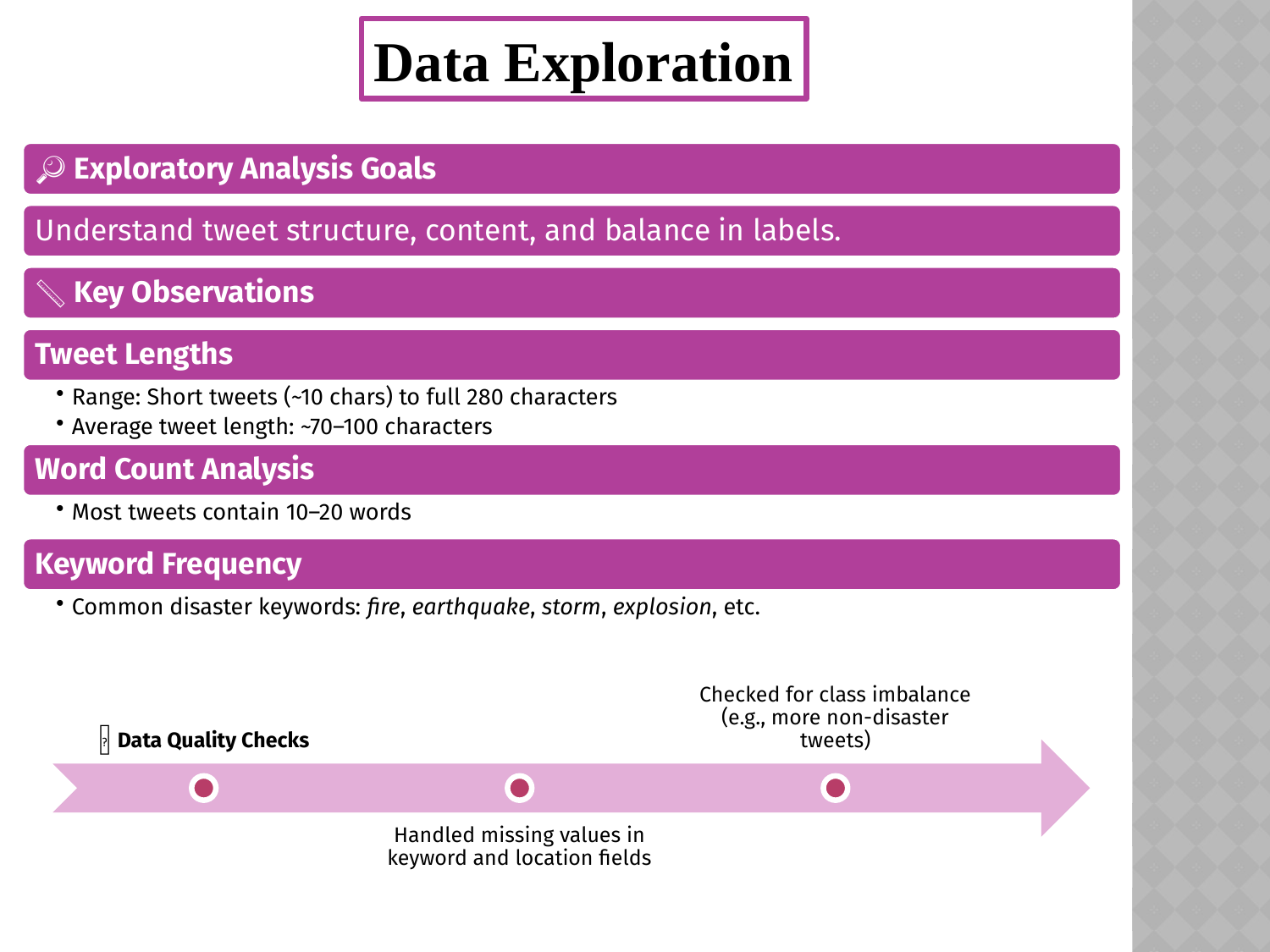

Data Exploration
🔎 Exploratory Analysis Goals
Understand tweet structure, content, and balance in labels.
📏 Key Observations
Tweet Lengths
Range: Short tweets (~10 chars) to full 280 characters
Average tweet length: ~70–100 characters
Word Count Analysis
Most tweets contain 10–20 words
Keyword Frequency
Common disaster keywords: fire, earthquake, storm, explosion, etc.
🧹 Data Quality Checks
Handled missing values in keyword and location fields
Checked for class imbalance (e.g., more non-disaster tweets)